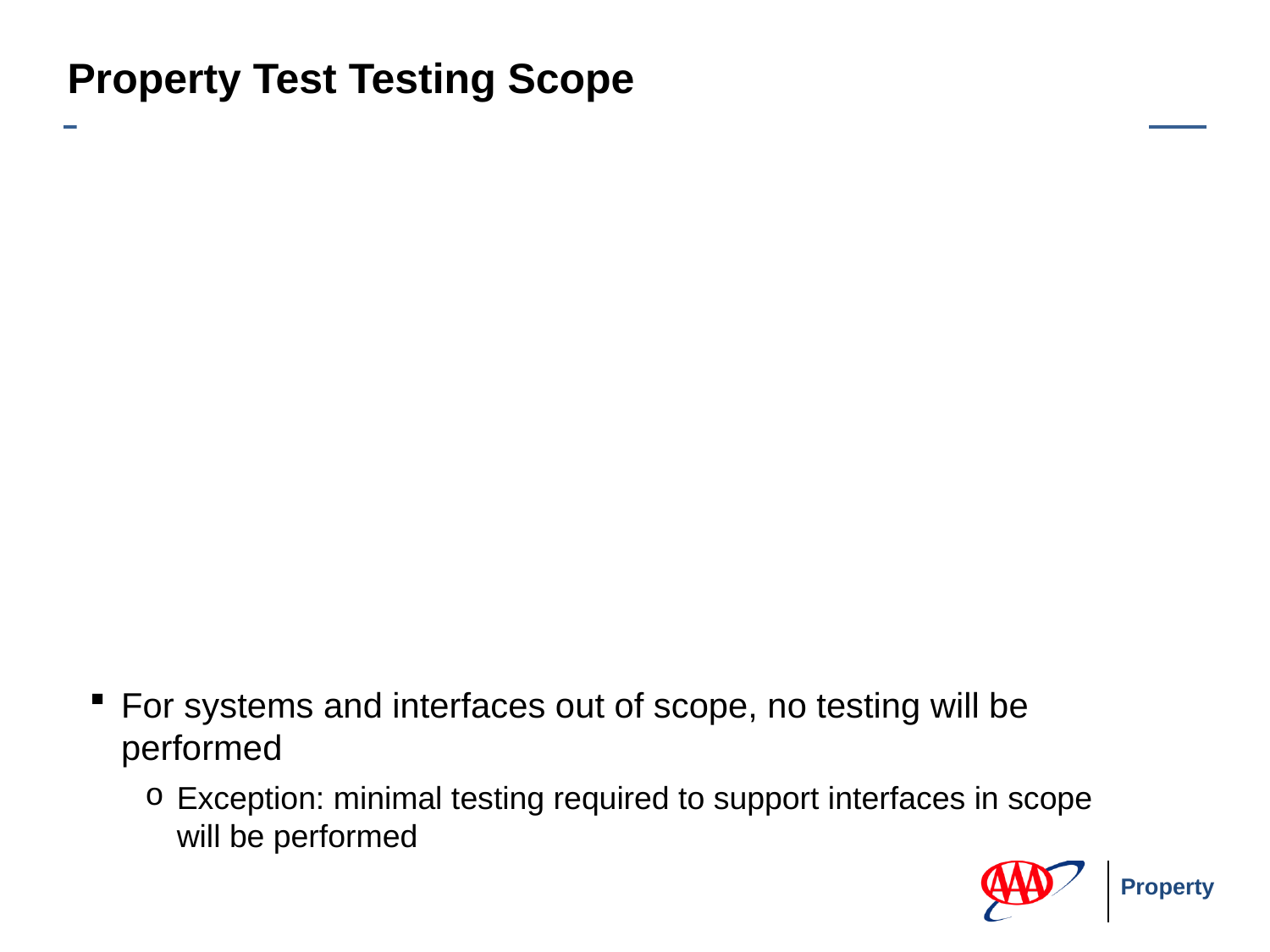

Property Test Testing Scope

For systems and interfaces out of scope, no testing will be performed
Exception: minimal testing required to support interfaces in scope will be performed